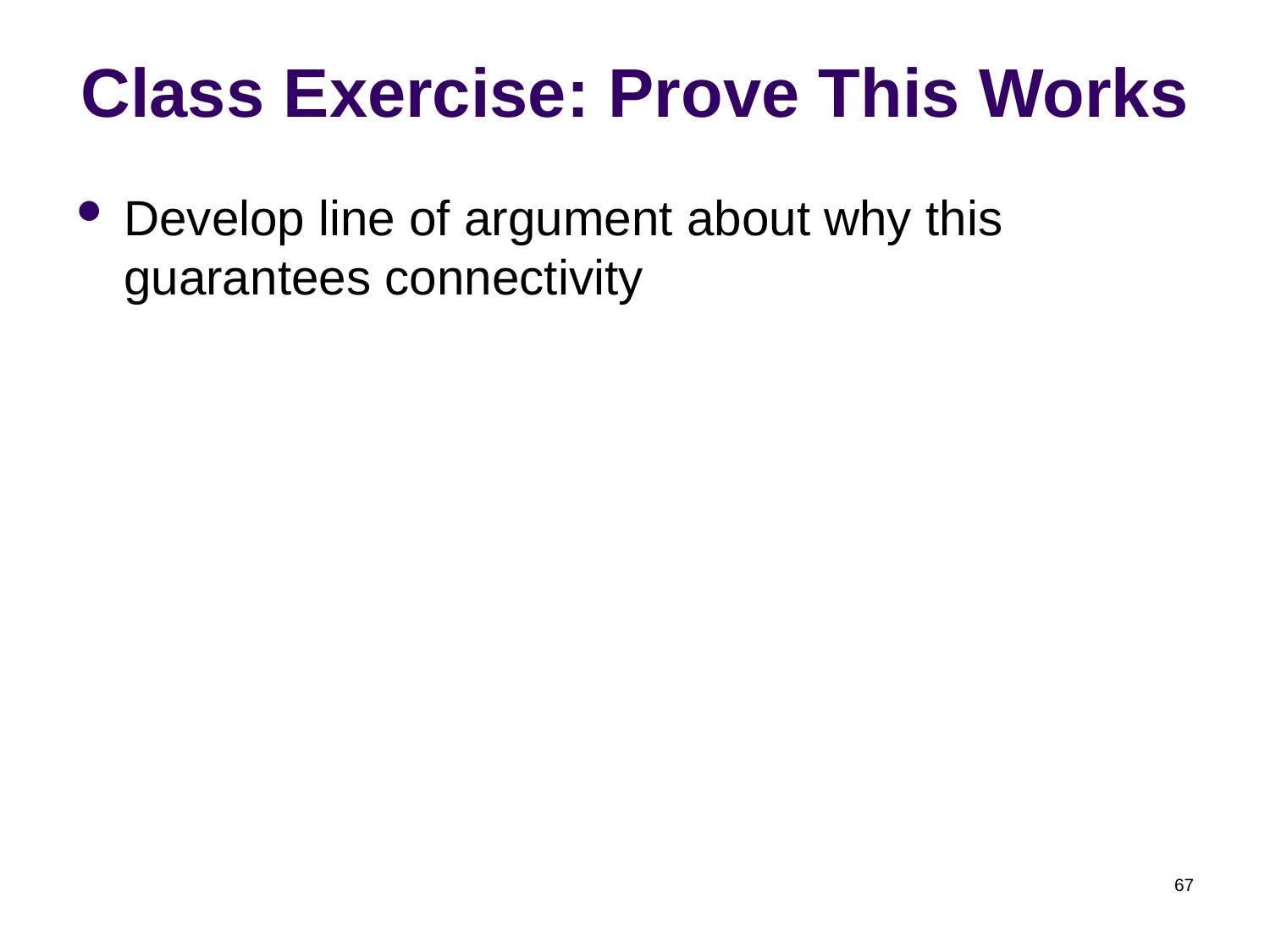

# Class Exercise: Prove This Works
Develop line of argument about why this guarantees connectivity

67